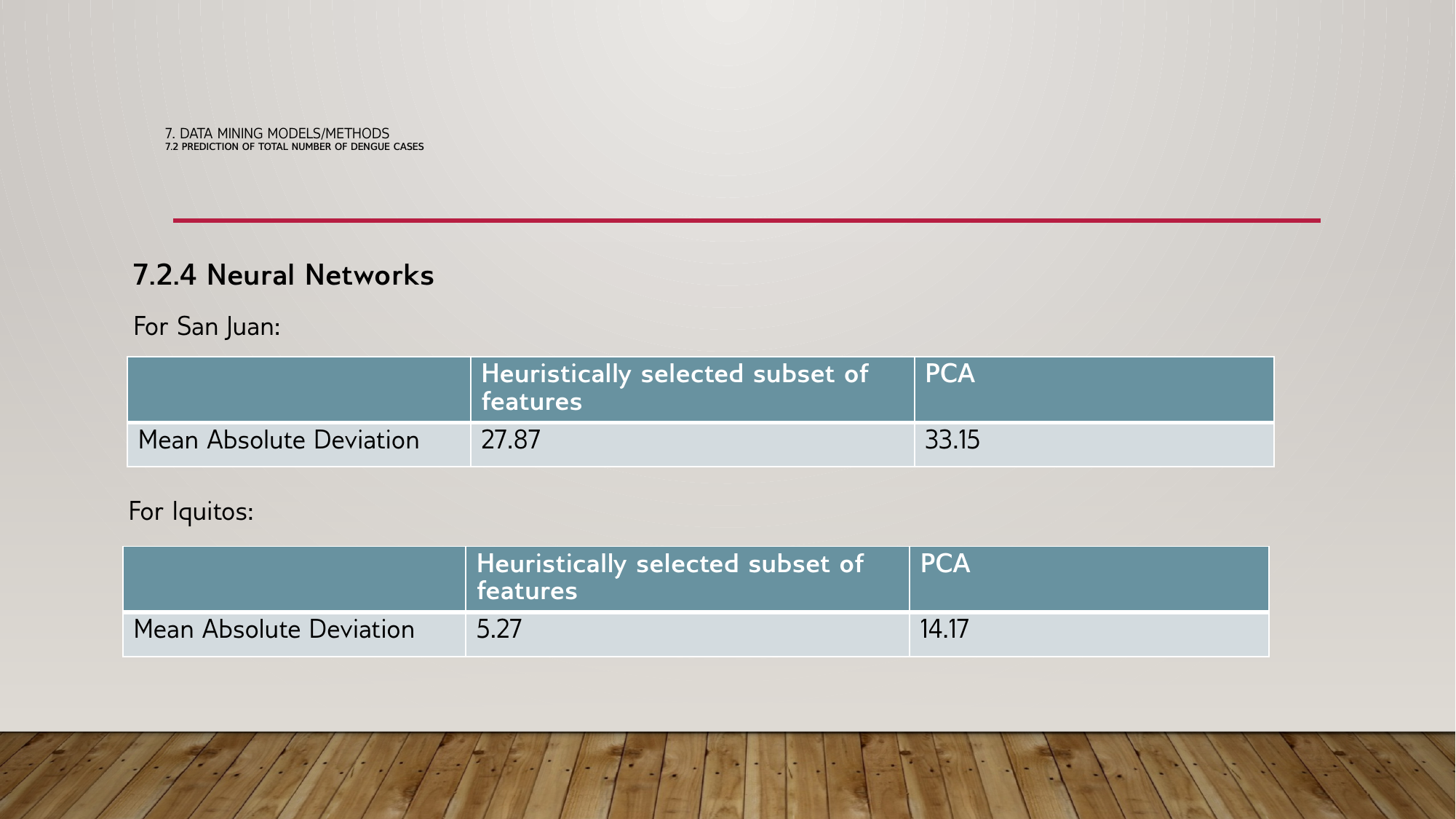

# 7. Data Mining Models/Methods 7.2 Prediction of total number of Dengue cases
7.2.4 Neural Networks
For San Juan:
|  | Heuristically selected subset of features | PCA |
| --- | --- | --- |
| Mean Absolute Deviation | 27.87 | 33.15 |
For Iquitos:
|  | Heuristically selected subset of features | PCA |
| --- | --- | --- |
| Mean Absolute Deviation | 5.27 | 14.17 |